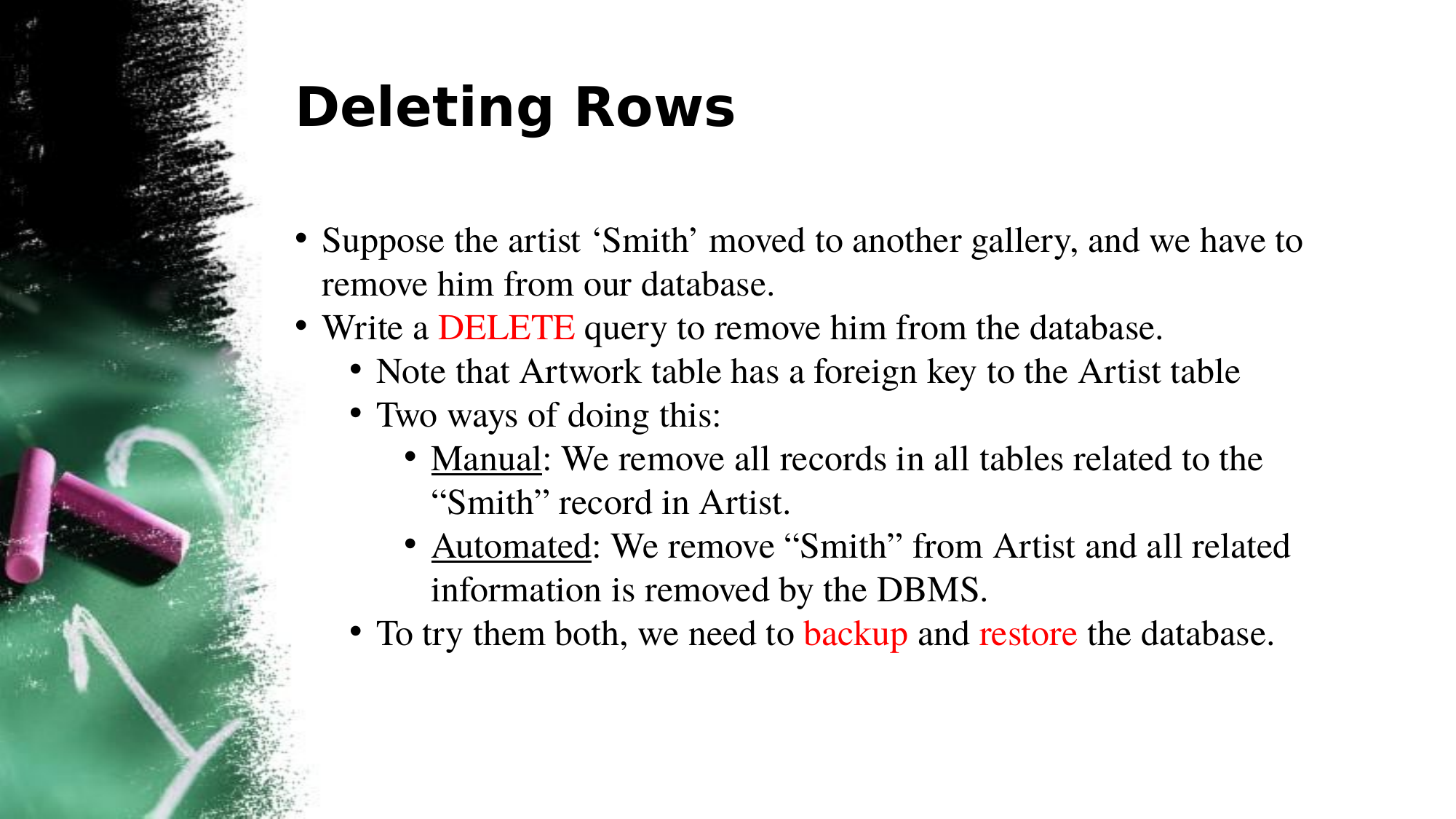

# Deleting Rows
Suppose the artist ‘Smith’ moved to another gallery, and we have to remove him from our database.
Write a DELETE query to remove him from the database.
Note that Artwork table has a foreign key to the Artist table
Two ways of doing this:
Manual: We remove all records in all tables related to the “Smith” record in Artist.
Automated: We remove “Smith” from Artist and all related information is removed by the DBMS.
To try them both, we need to backup and restore the database.